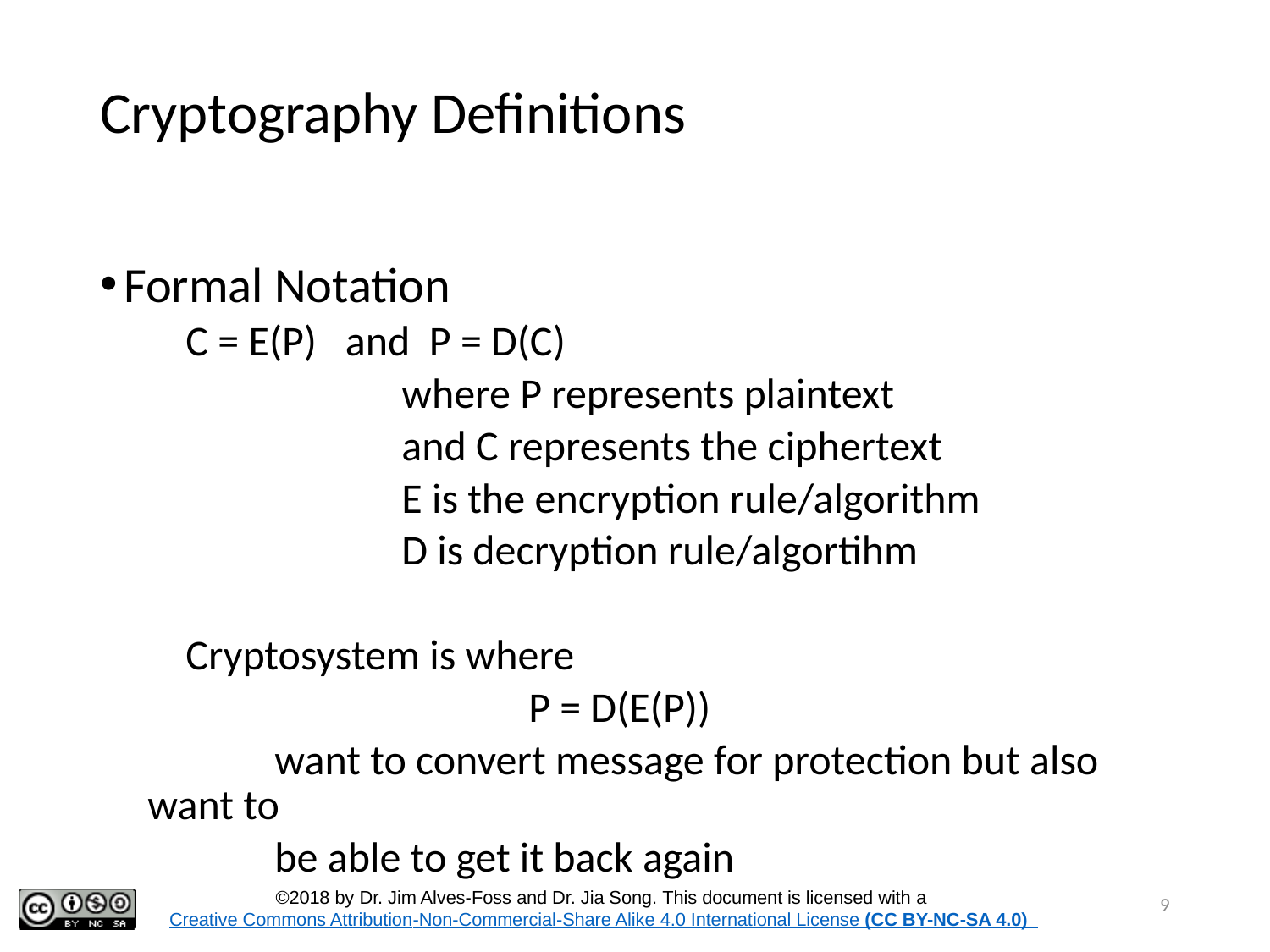

# Cryptography Definitions
Formal Notation
    C = E(P)   and  P = D(C)
		where P represents plaintext
		and C represents the ciphertext
		E is the encryption rule/algorithm
		D is decryption rule/algortihm

    Cryptosystem is where
			P = D(E(P))
	want to convert message for protection but also want to
	be able to get it back again
9